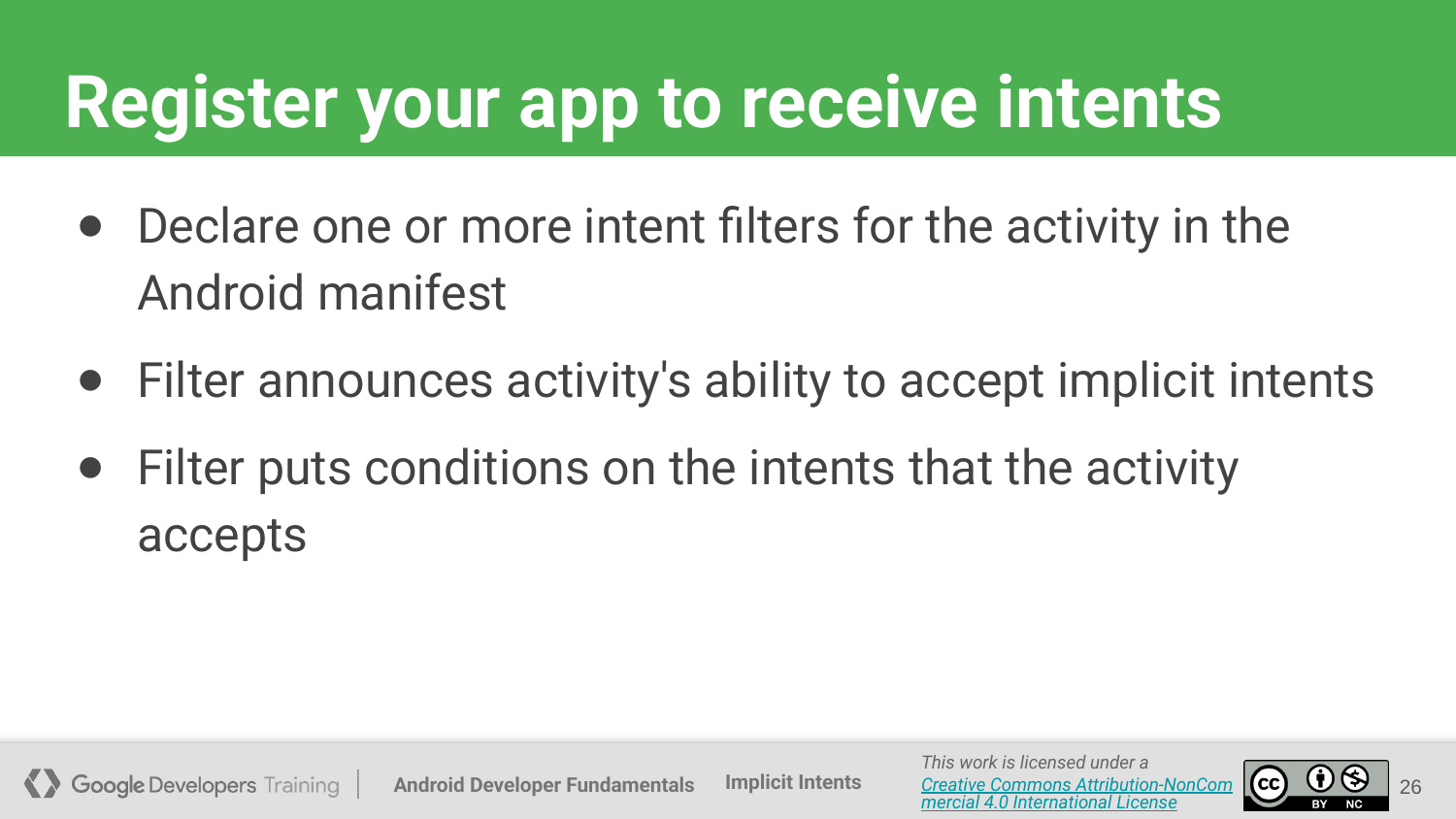

# Register your app to receive intents
Declare one or more intent filters for the activity in the Android manifest
Filter announces activity's ability to accept implicit intents
Filter puts conditions on the intents that the activity accepts
26